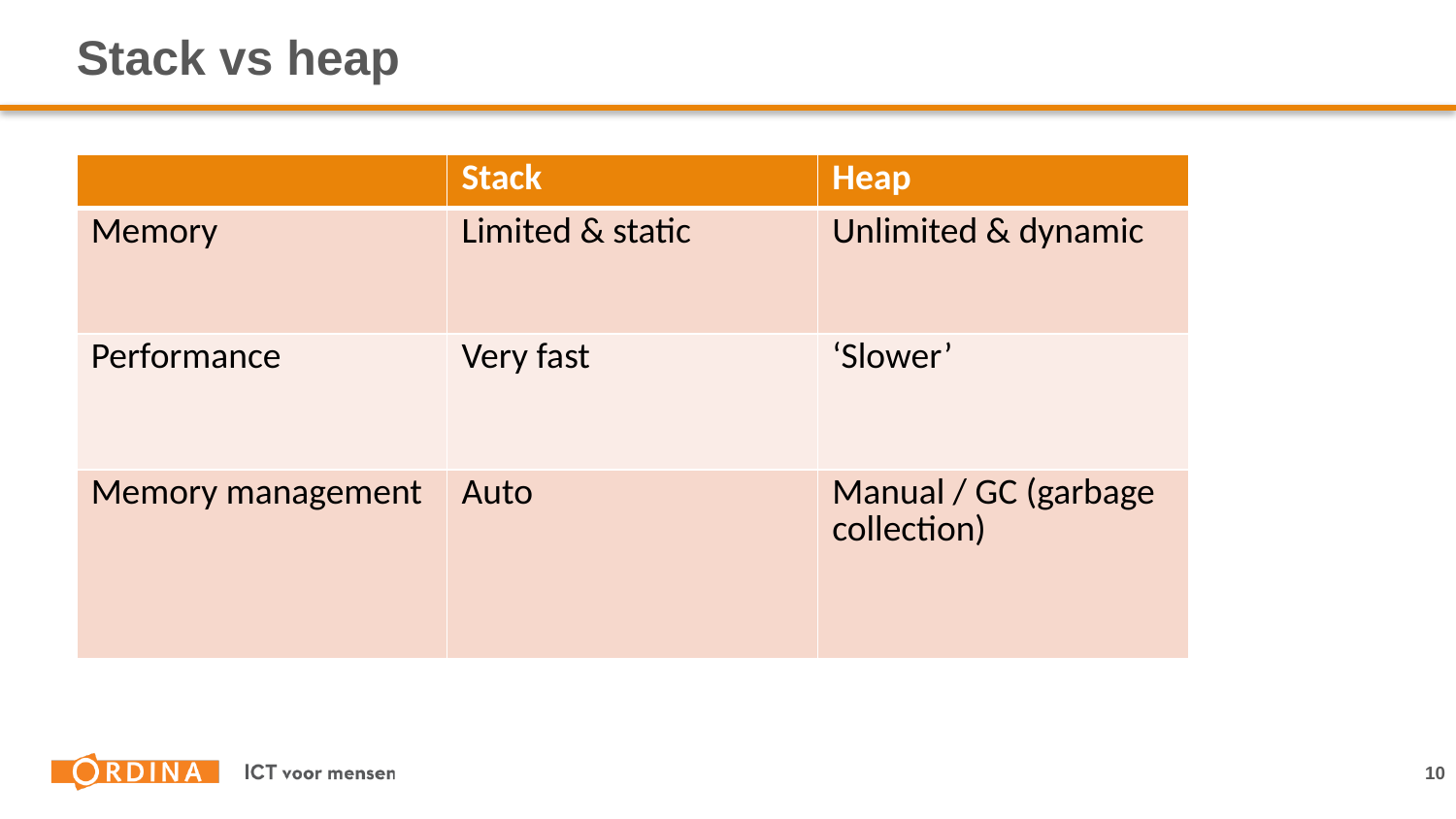

# Stack vs heap
|  | Stack | Heap |
| --- | --- | --- |
| Memory | Limited & static | Unlimited & dynamic |
| Performance | Very fast | ‘Slower’ |
| Memory management | Auto | Manual / GC (garbage collection) |